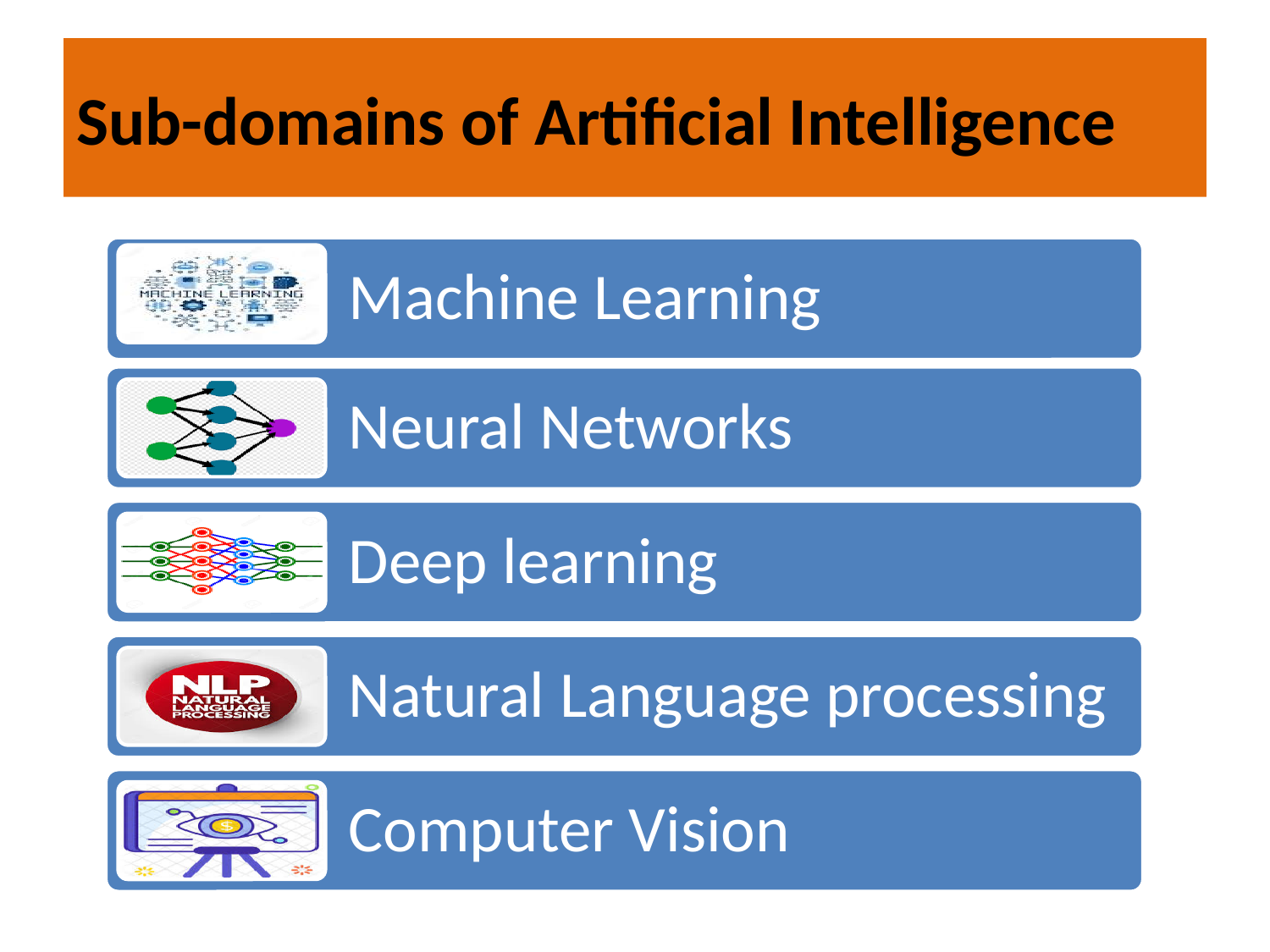

# Sub-domains of Artificial Intelligence
Machine Learning
Neural Networks
Deep learning
Natural Language processing
Computer Vision